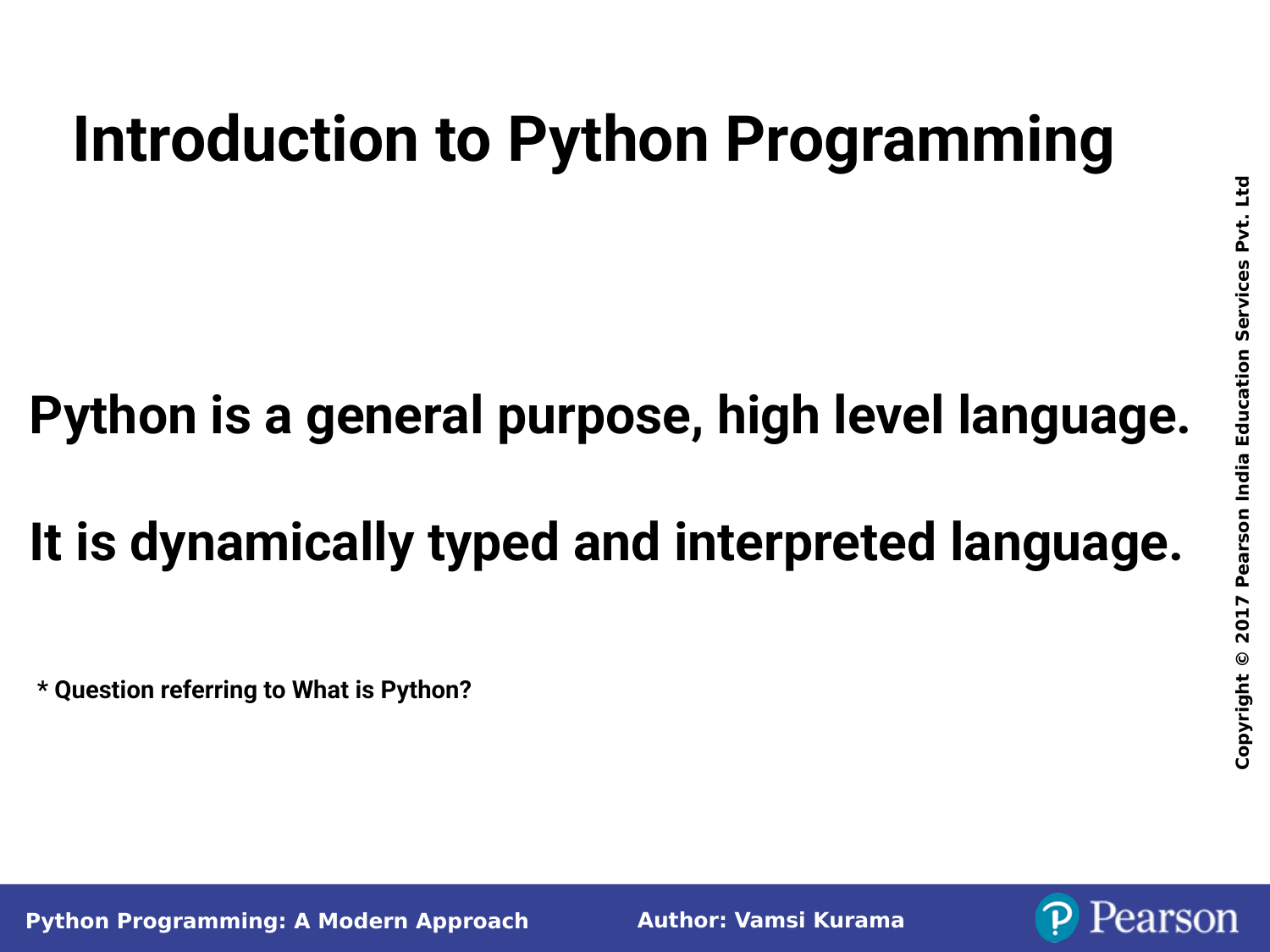

Introduction to Python Programming
Python is a general purpose, high level language.

It is dynamically typed and interpreted language.
* Question referring to What is Python?